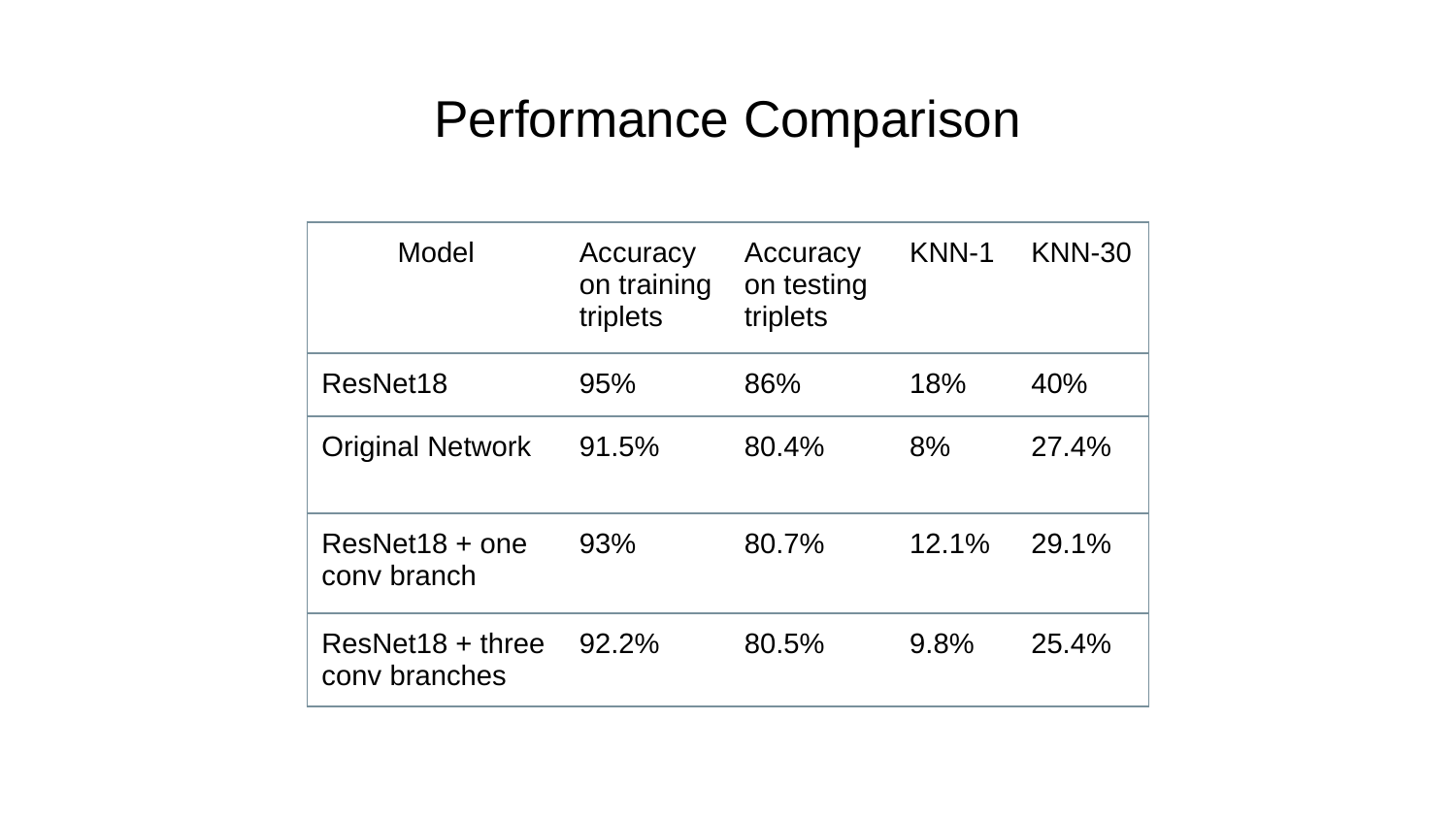

# Performance Comparison
| Model | Accuracy on training triplets | Accuracy on testing triplets | KNN-1 | KNN-30 |
| --- | --- | --- | --- | --- |
| ResNet18 | 95% | 86% | 18% | 40% |
| Original Network | 91.5% | 80.4% | 8% | 27.4% |
| ResNet18 + one conv branch | 93% | 80.7% | 12.1% | 29.1% |
| ResNet18 + three conv branches | 92.2% | 80.5% | 9.8% | 25.4% |